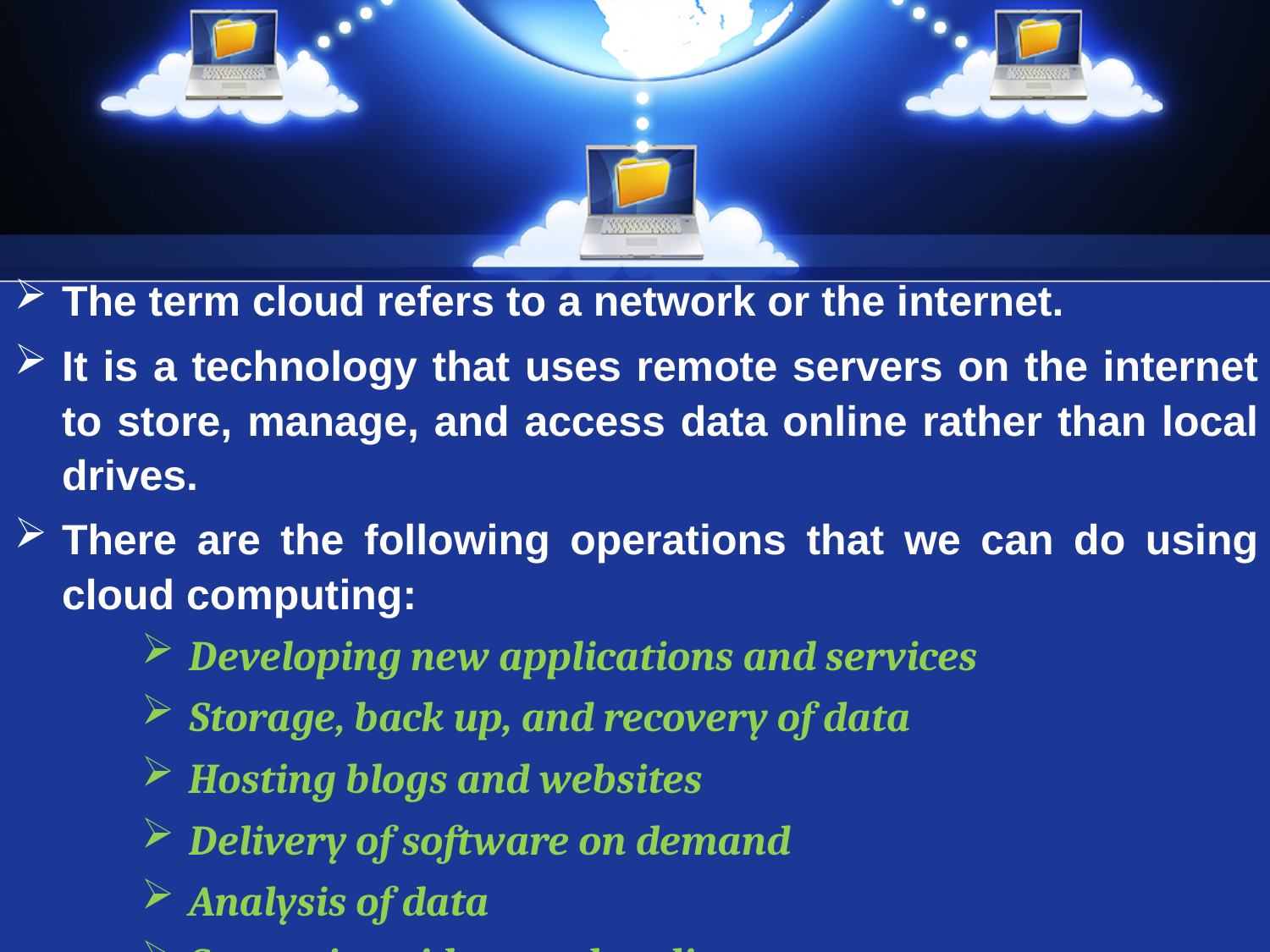

The term cloud refers to a network or the internet.
It is a technology that uses remote servers on the internet to store, manage, and access data online rather than local drives.
There are the following operations that we can do using cloud computing:
Developing new applications and services
Storage, back up, and recovery of data
Hosting blogs and websites
Delivery of software on demand
Analysis of data
Streaming videos and audios